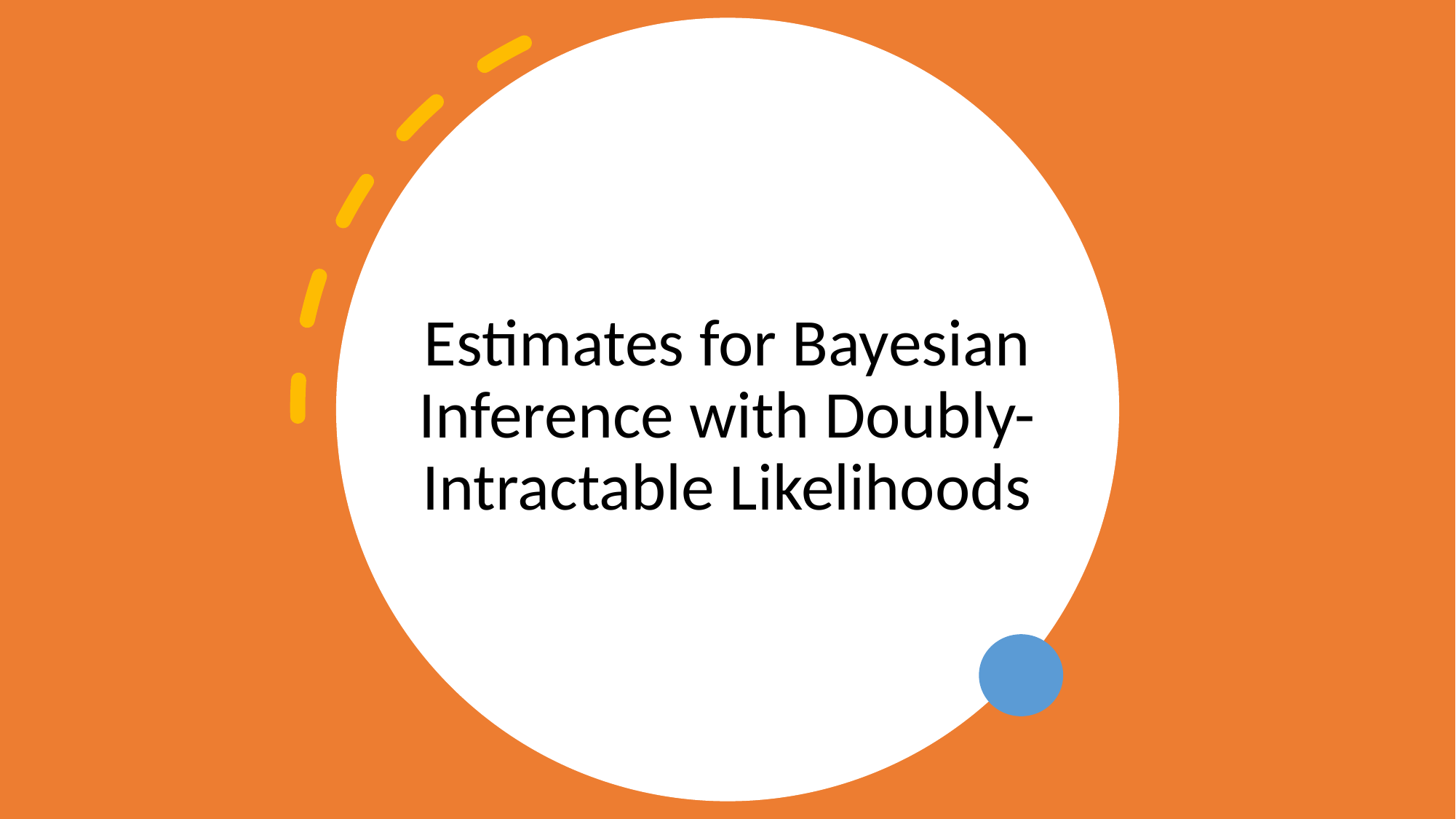

# Estimates for Bayesian Inference with Doubly-Intractable Likelihoods